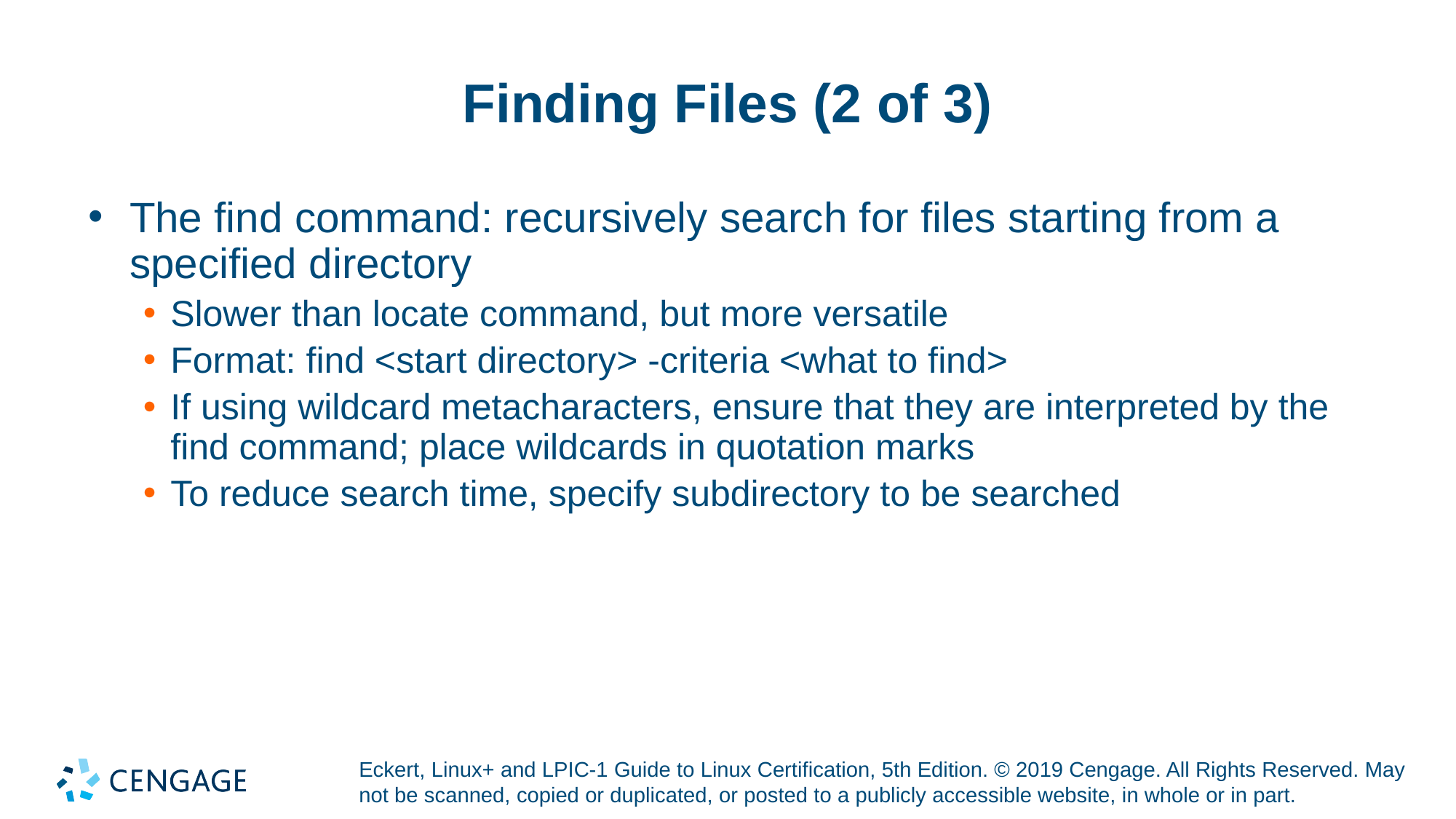

# Finding Files (2 of 3)
The find command: recursively search for files starting from a specified directory
Slower than locate command, but more versatile
Format: find <start directory> -criteria <what to find>
If using wildcard metacharacters, ensure that they are interpreted by the find command; place wildcards in quotation marks
To reduce search time, specify subdirectory to be searched